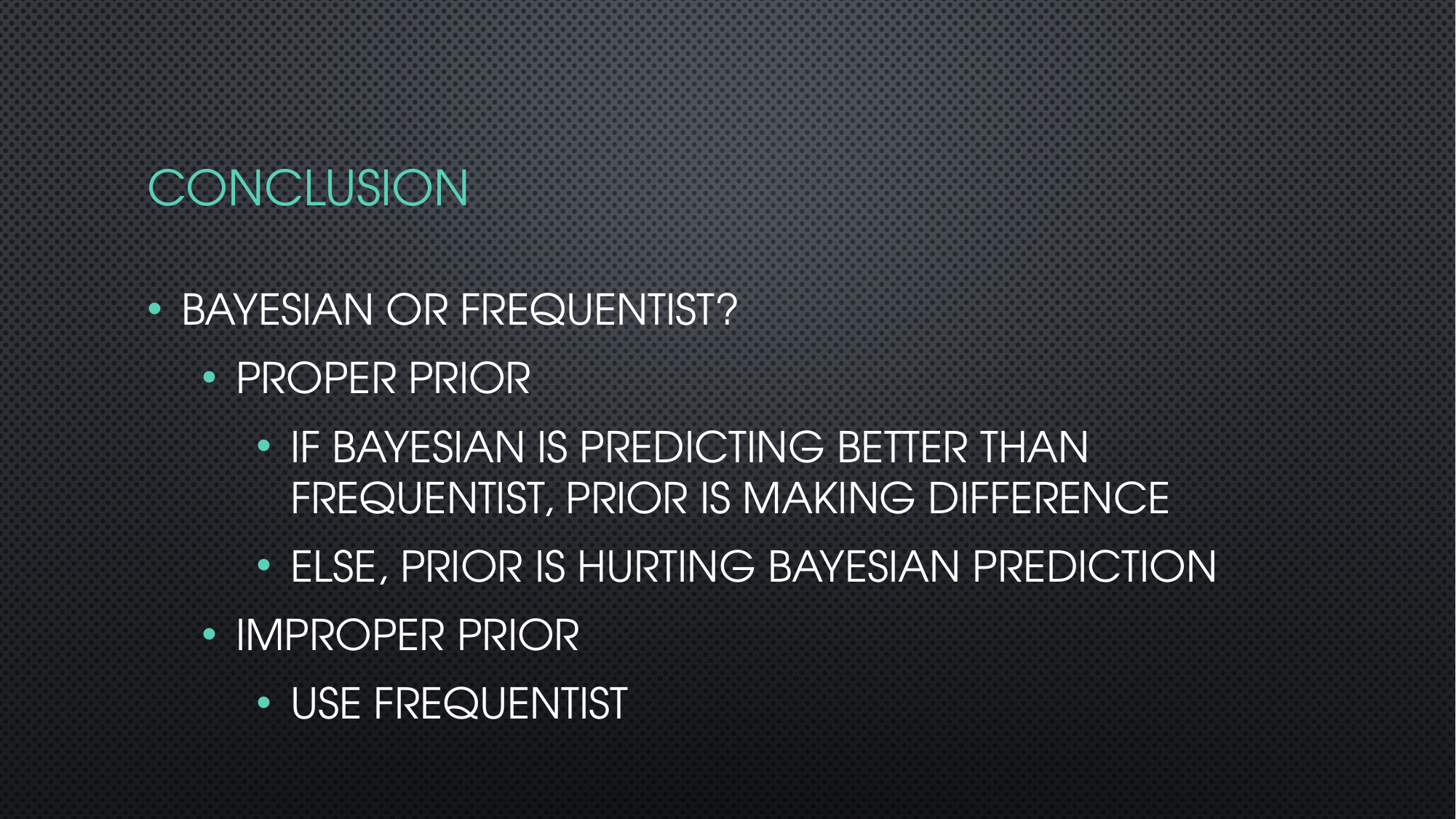

# conclusion
Bayesian or Frequentist?
Proper prior
If Bayesian is predicting better than frequentist, prior is making difference
Else, prior is hurting Bayesian prediction
Improper prior
Use frequentist